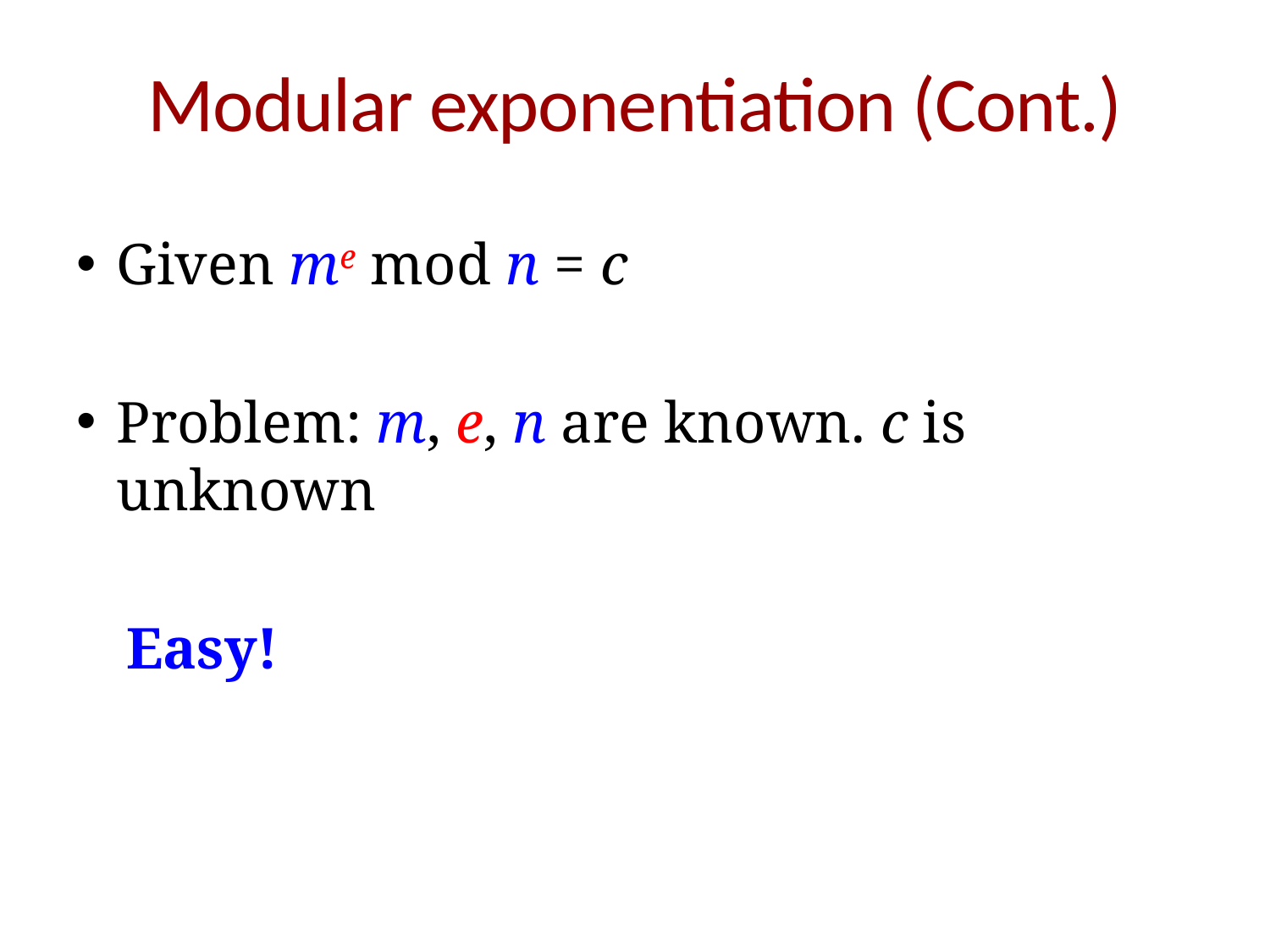

# Modular exponentiation (Cont.)
Given me mod n = c

Problem: m, e, n are known. c is unknown

Easy!